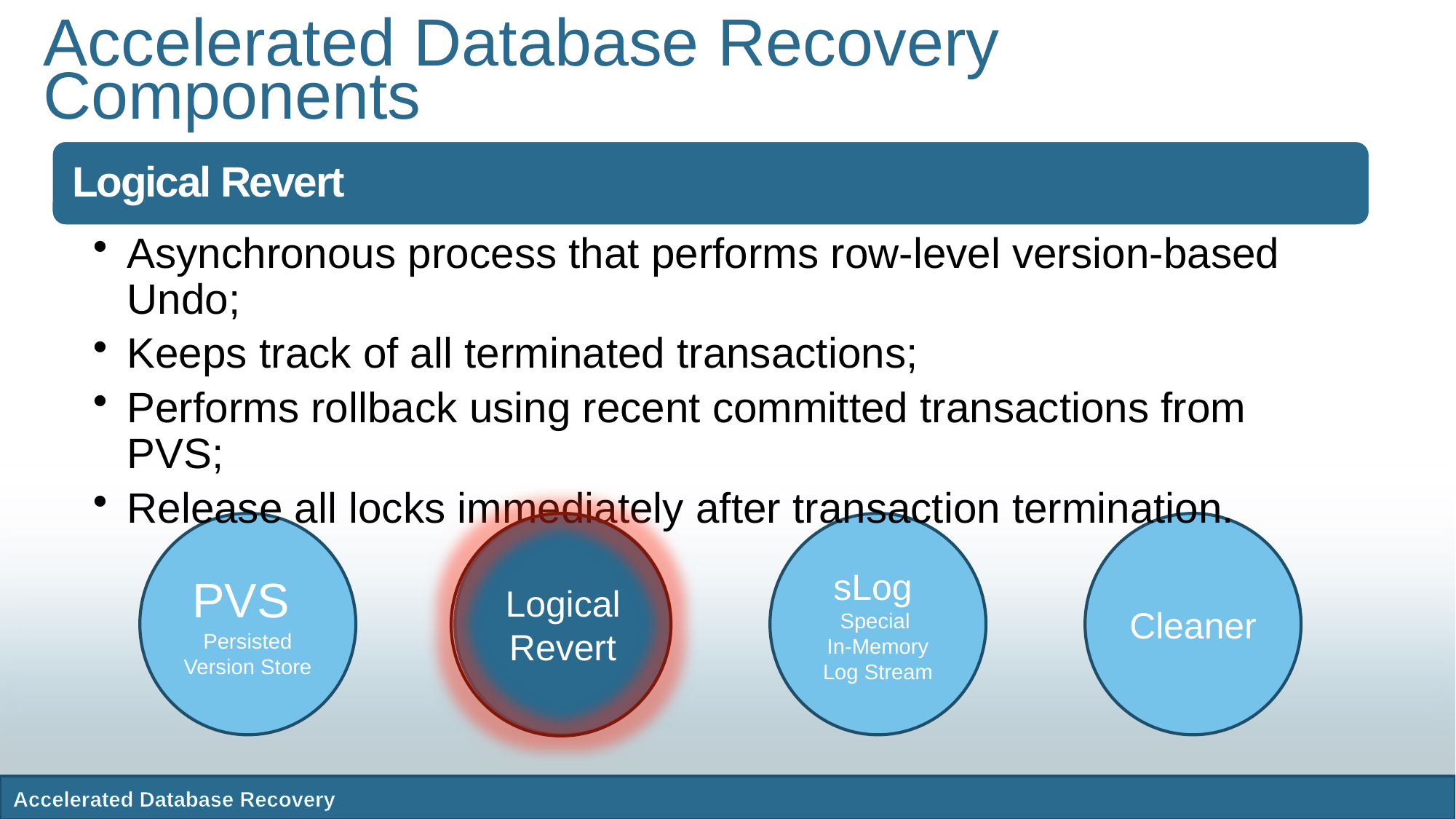

# Accelerated Database Recovery Components
Logical Revert
Asynchronous process that performs row-level version-based Undo;
Keeps track of all terminated transactions;
Performs rollback using recent committed transactions from PVS;
Release all locks immediately after transaction termination.
PVS
Persisted Version Store

Logical Revert
sLog
Special
In-Memory Log Stream
Cleaner